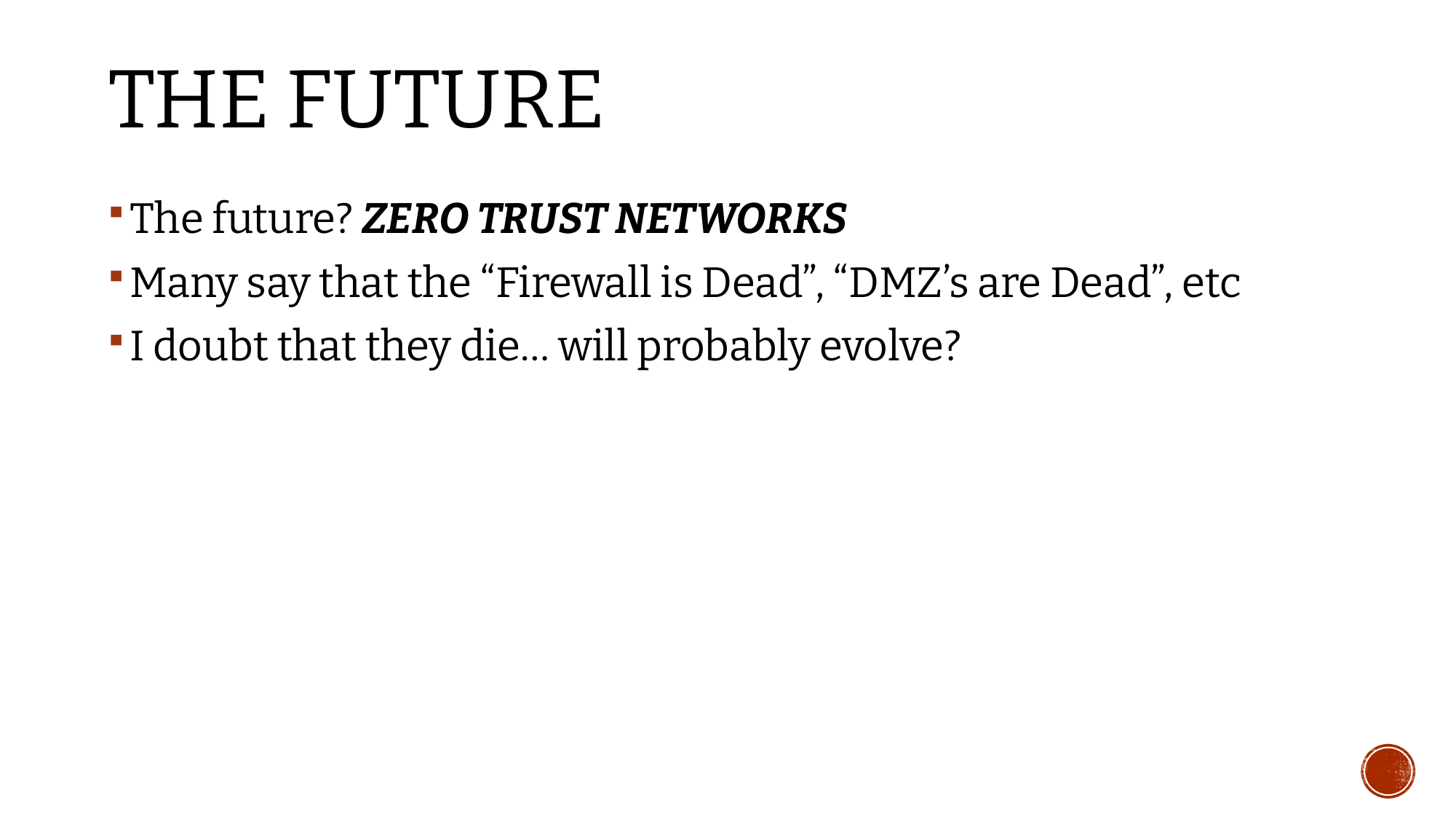

# The Future
The future? ZERO TRUST NETWORKS
Many say that the “Firewall is Dead”, “DMZ’s are Dead”, etc
I doubt that they die… will probably evolve?